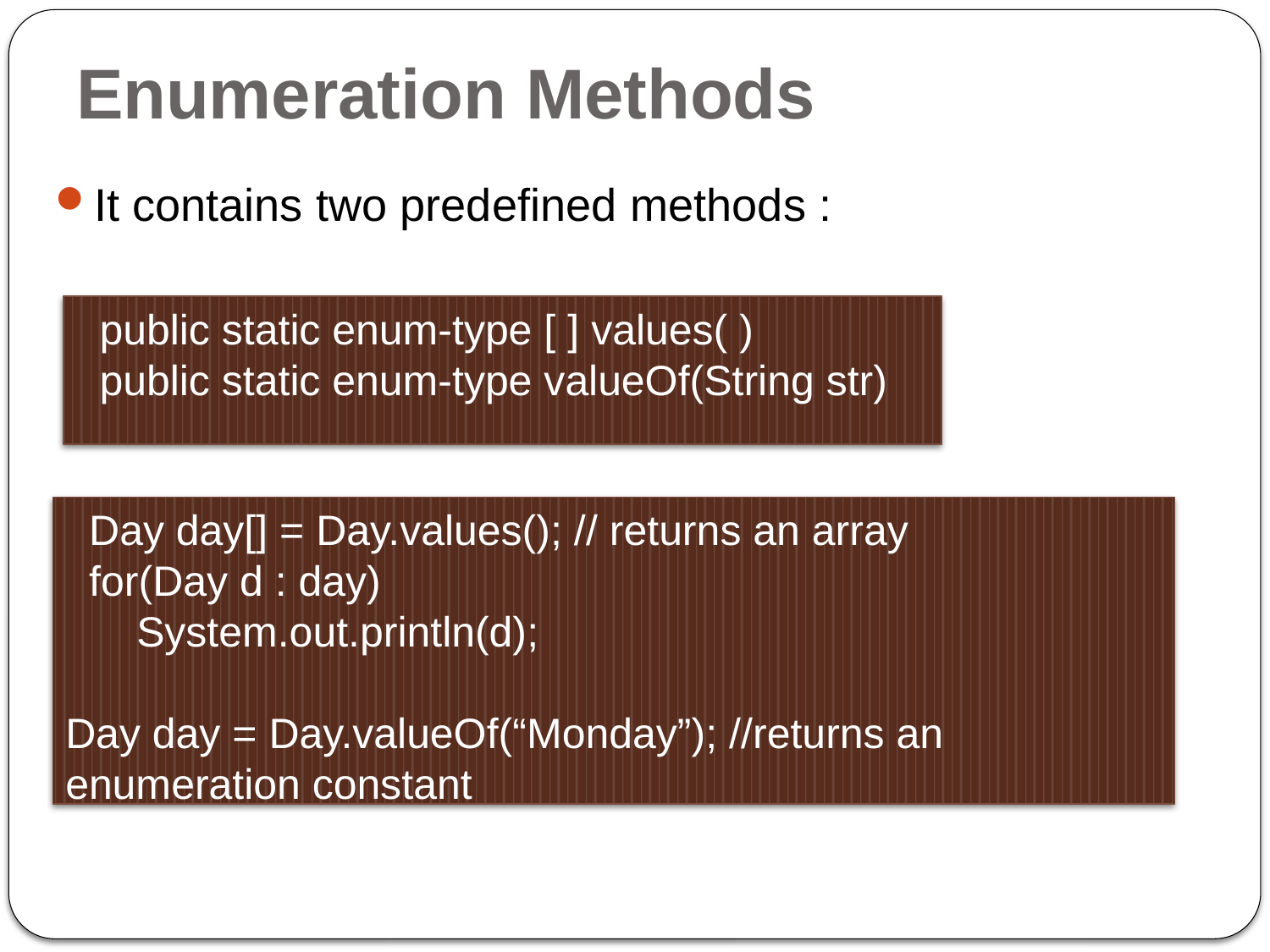

# Enumeration Methods
It contains two predefined methods :

  public static enum-type [ ] values( )
  public static enum-type valueOf(String str)
  Day day[] = Day.values(); // returns an array
  for(Day d : day)
      System.out.println(d);

Day day = Day.valueOf(“Monday”); //returns an enumeration constant